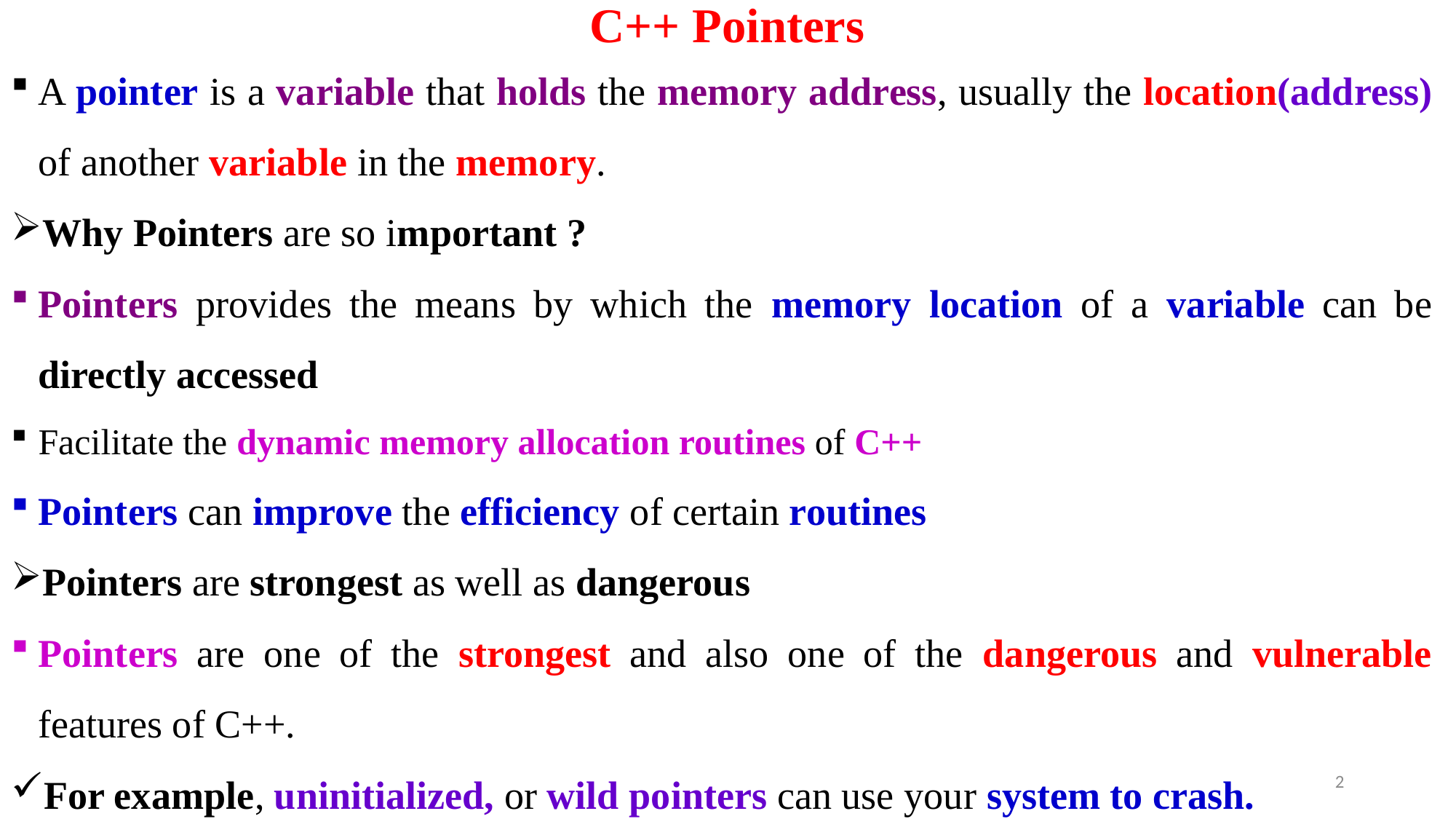

# C++ Pointers
A pointer is a variable that holds the memory address, usually the location(address) of another variable in the memory.
Why Pointers are so important ?
Pointers provides the means by which the memory location of a variable can be directly accessed
Facilitate the dynamic memory allocation routines of C++
Pointers can improve the efficiency of certain routines
Pointers are strongest as well as dangerous
Pointers are one of the strongest and also one of the dangerous and vulnerable features of C++.
For example, uninitialized, or wild pointers can use your system to crash.
2